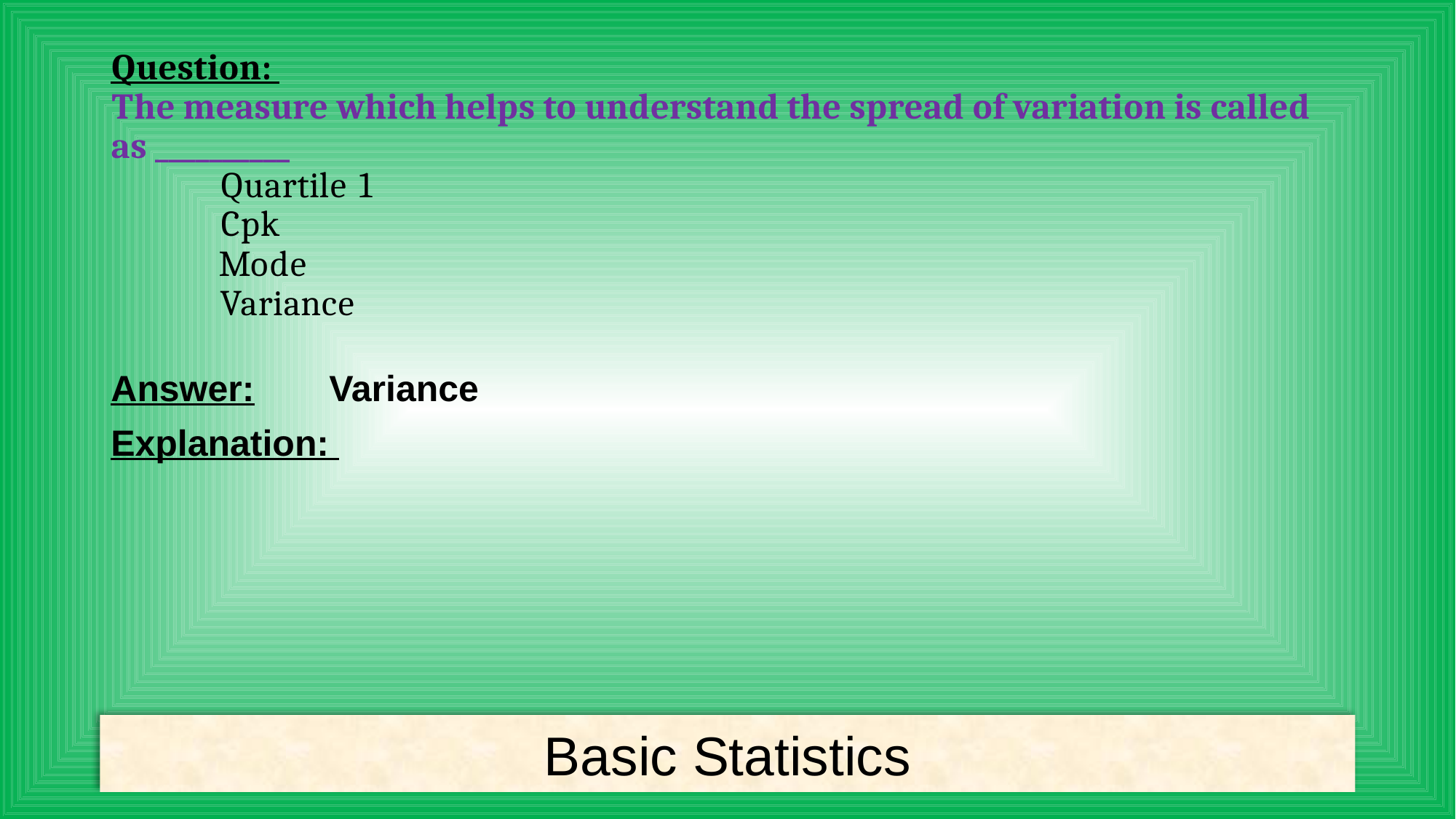

# Question: The measure which helps to understand the spread of variation is called as __________ Quartile 1 Cpk Mode Variance
Answer:	Variance
Explanation:

Basic Statistics